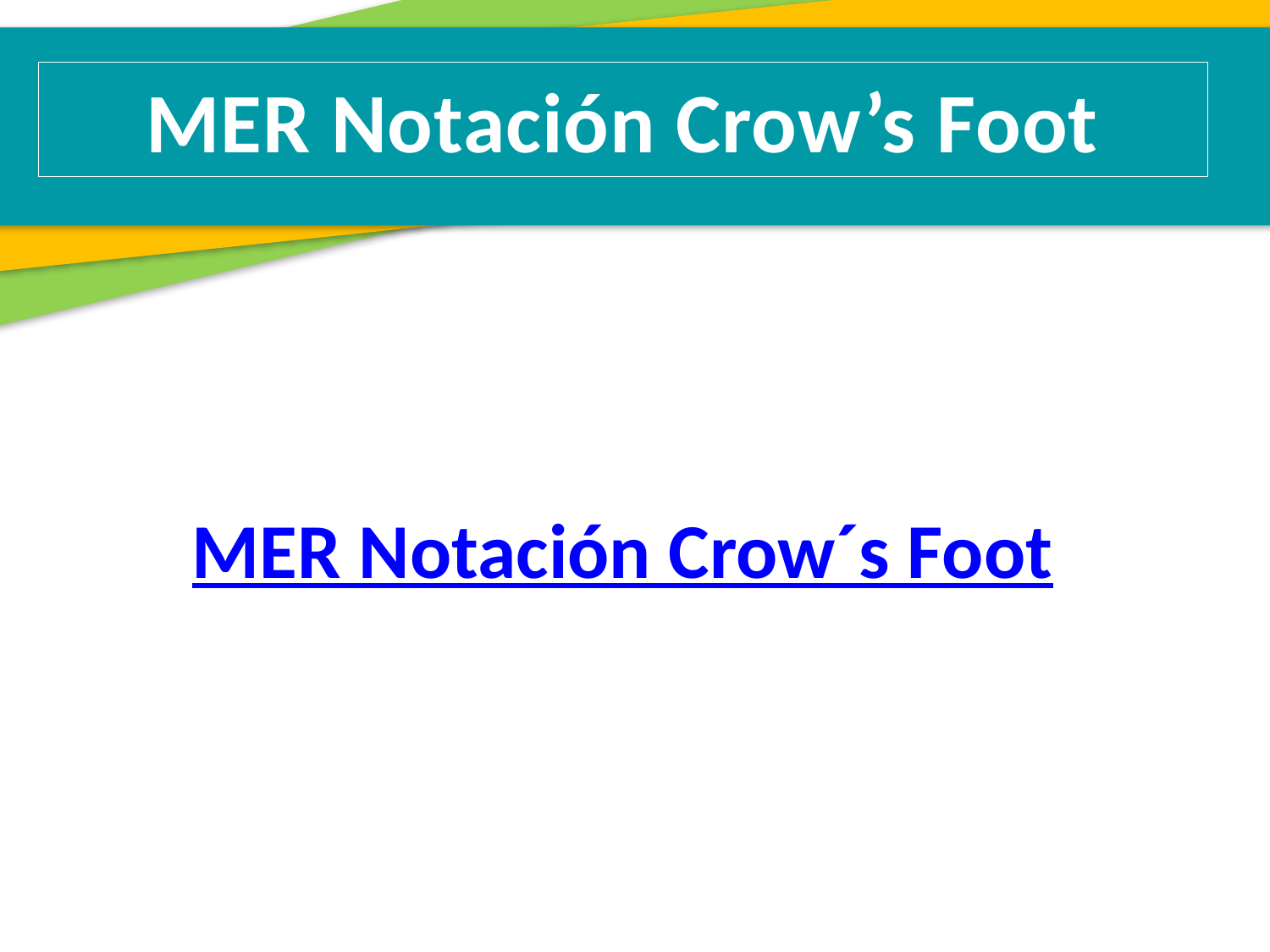

MER Notación Crow’s Foot
MER Notación Crow´s Foot